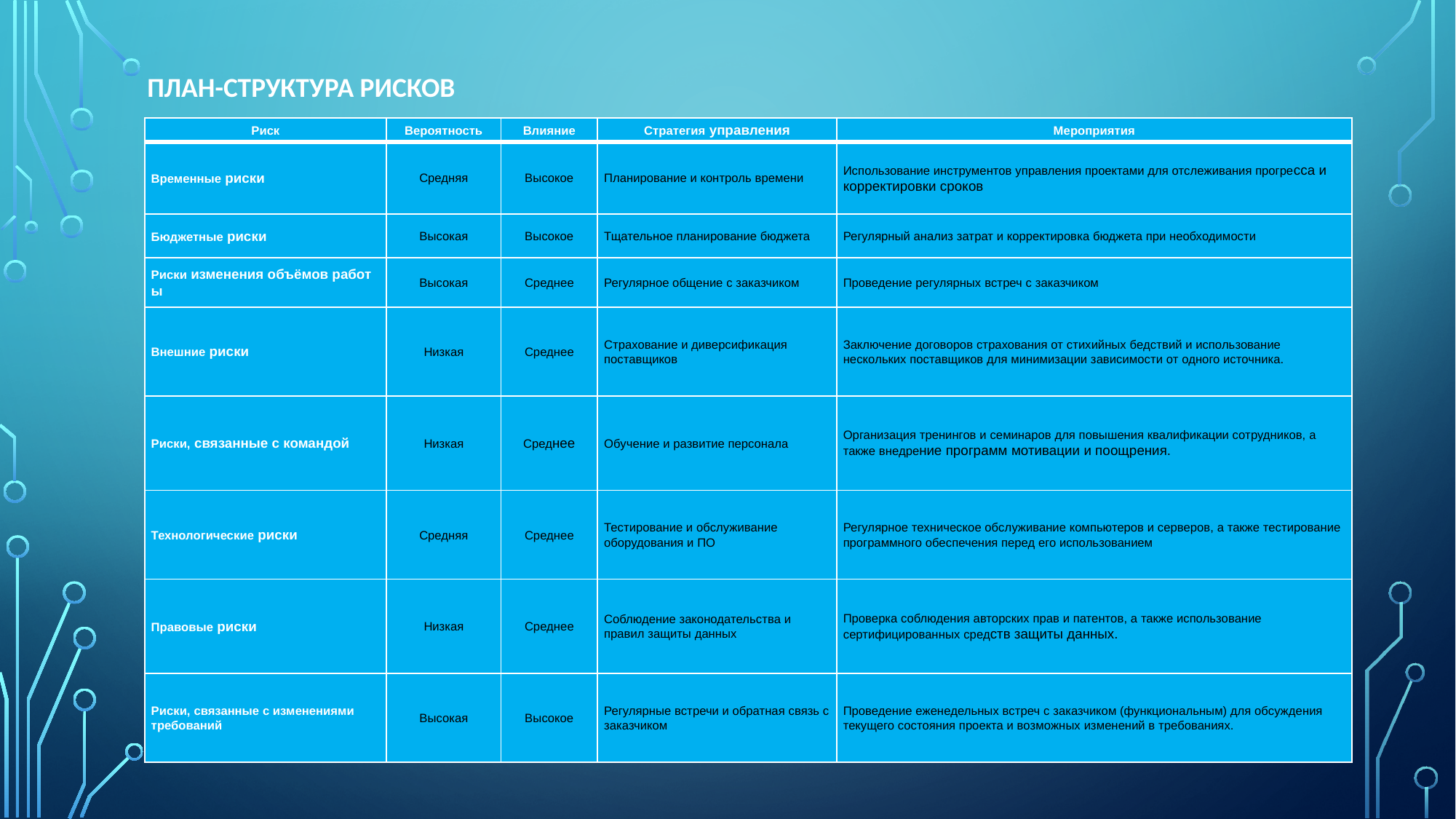

# План-структура рисков
| Риск | Вероятность | Влияние | Стратегия управления | Мероприятия |
| --- | --- | --- | --- | --- |
| Временные риски | Средняя | Высокое | Планирование и контроль времени | Использование инструментов управления проектами для отслеживания прогресса и корректировки сроков |
| Бюджетные риски | Высокая | Высокое | Тщательное планирование бюджета | Регулярный анализ затрат и корректировка бюджета при необходимости |
| Риски изменения объёмов работы | Высокая | Среднее | Регулярное общение с заказчиком | Проведение регулярных встреч с заказчиком |
| Внешние риски | Низкая | Среднее | Страхование и диверсификация поставщиков | Заключение договоров страхования от стихийных бедствий и использование нескольких поставщиков для минимизации зависимости от одного источника. |
| Риски, связанные с командой | Низкая | Среднее | Обучение и развитие персонала | Организация тренингов и семинаров для повышения квалификации сотрудников, а также внедрение программ мотивации и поощрения. |
| Технологические риски | Средняя | Среднее | Тестирование и обслуживание оборудования и ПО | Регулярное техническое обслуживание компьютеров и серверов, а также тестирование программного обеспечения перед его использованием |
| Правовые риски | Низкая | Среднее | Соблюдение законодательства и правил защиты данных | Проверка соблюдения авторских прав и патентов, а также использование сертифицированных средств защиты данных. |
| Риски, связанные с изменениями требований | Высокая | Высокое | Регулярные встречи и обратная связь с заказчиком | Проведение еженедельных встреч с заказчиком (функциональным) для обсуждения текущего состояния проекта и возможных изменений в требованиях. |